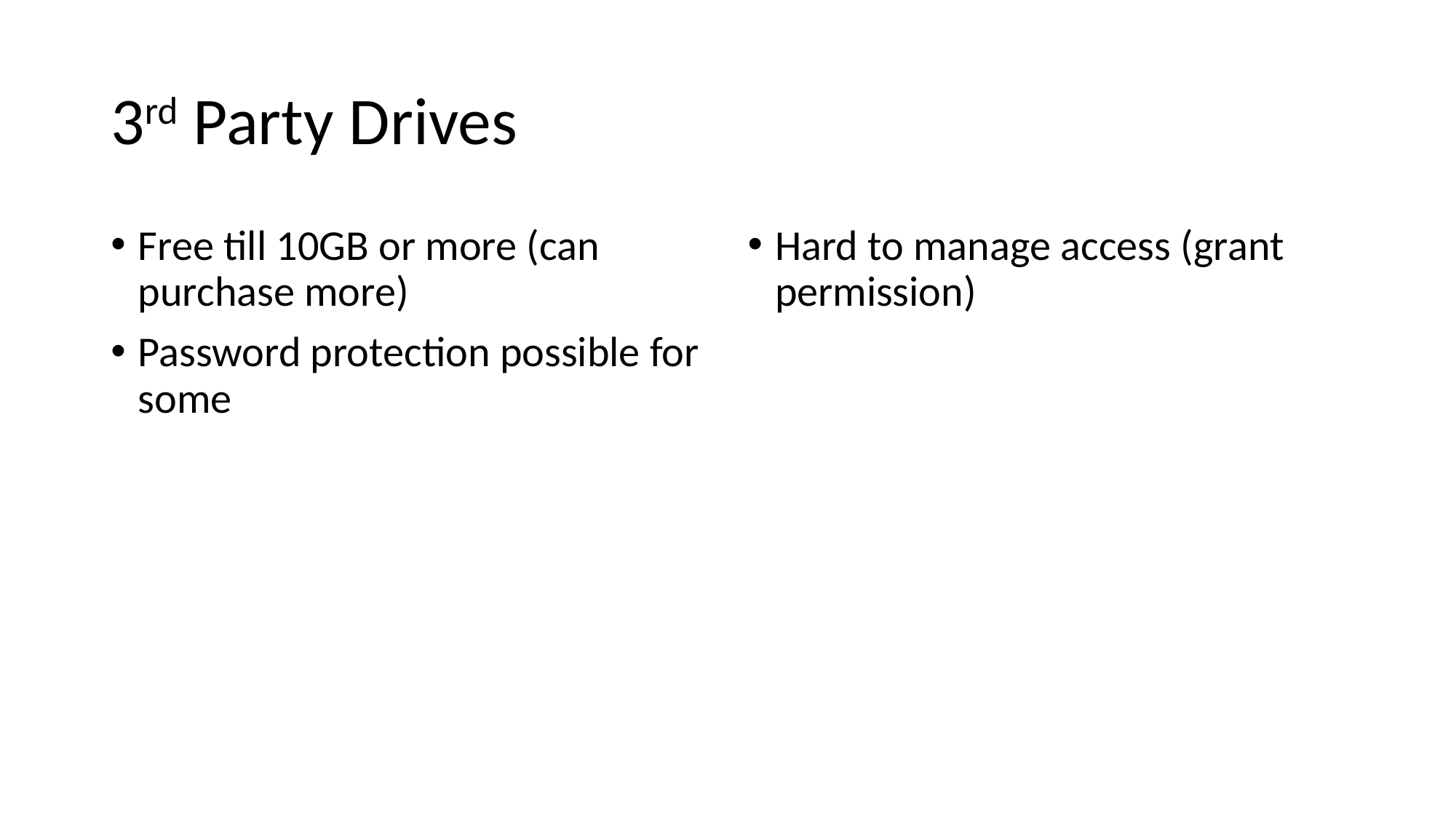

# 3rd Party Drives
Free till 10GB or more (can purchase more)
Password protection possible for some
Hard to manage access (grant permission)